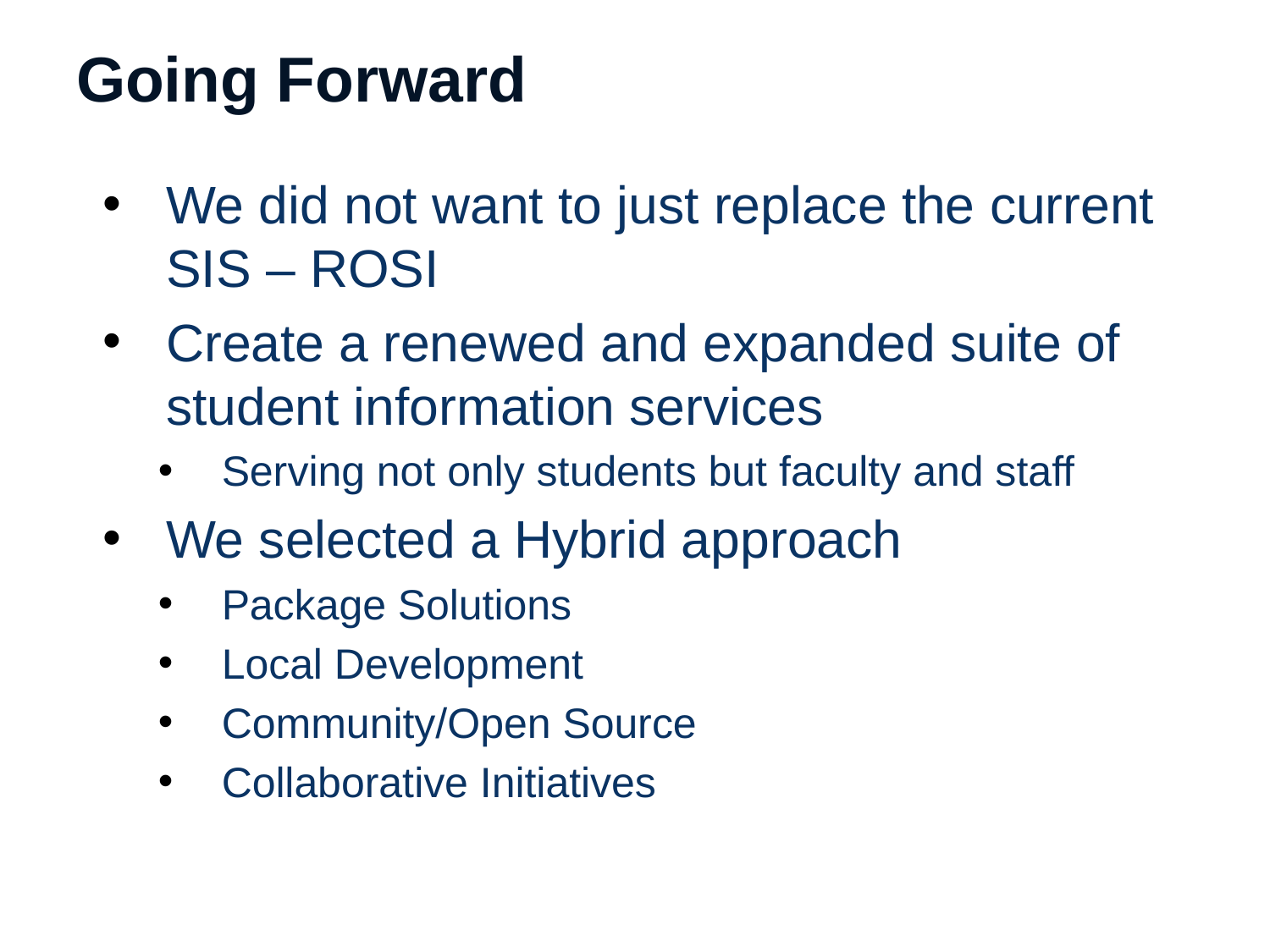

# Going Forward
We did not want to just replace the current SIS – ROSI
Create a renewed and expanded suite of student information services
Serving not only students but faculty and staff
We selected a Hybrid approach
Package Solutions
Local Development
Community/Open Source
Collaborative Initiatives